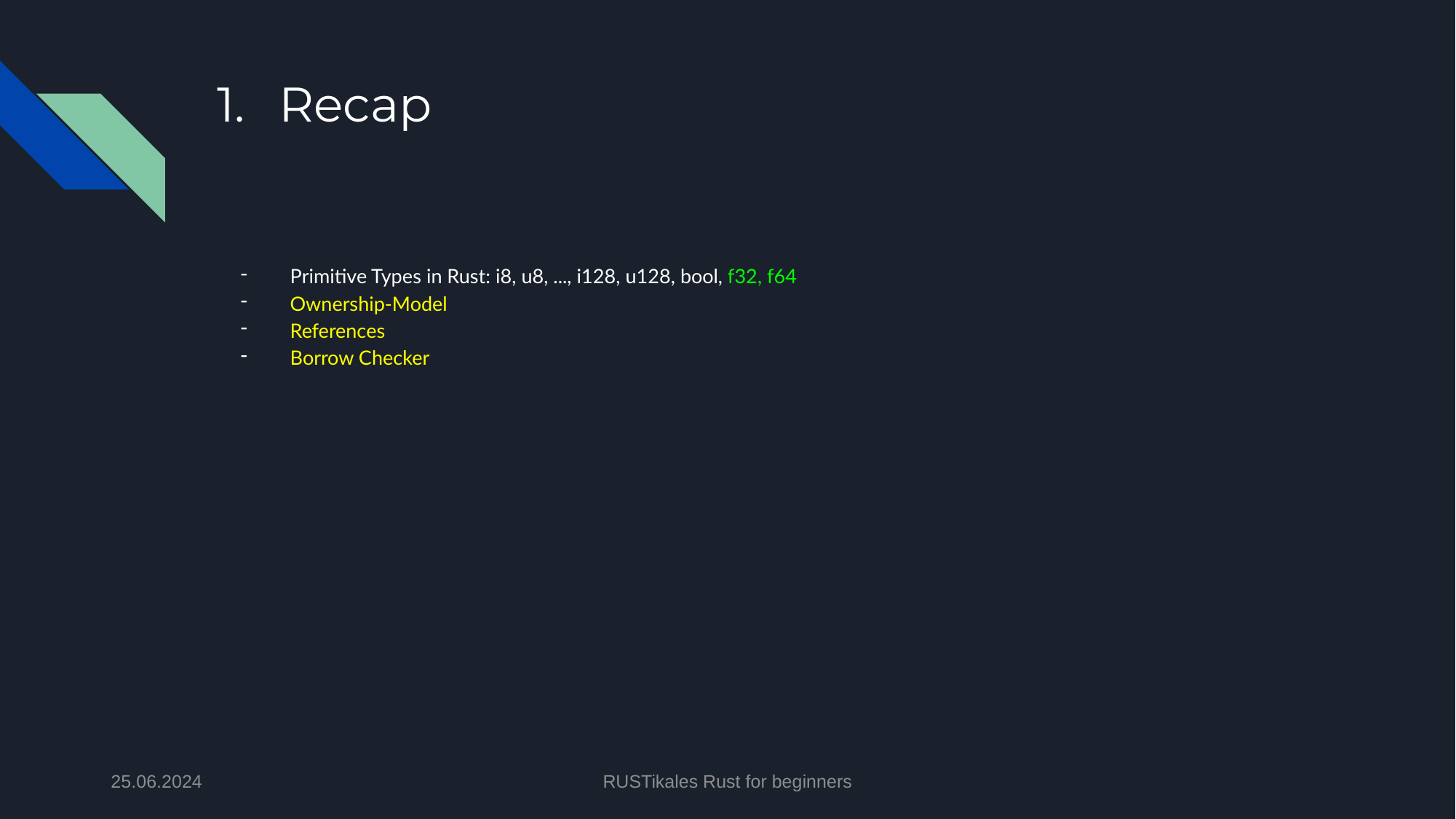

# Recap
Primitive Types in Rust: i8, u8, ..., i128, u128, bool, f32, f64
Ownership-Model
References
Borrow Checker
25.06.2024
RUSTikales Rust for beginners